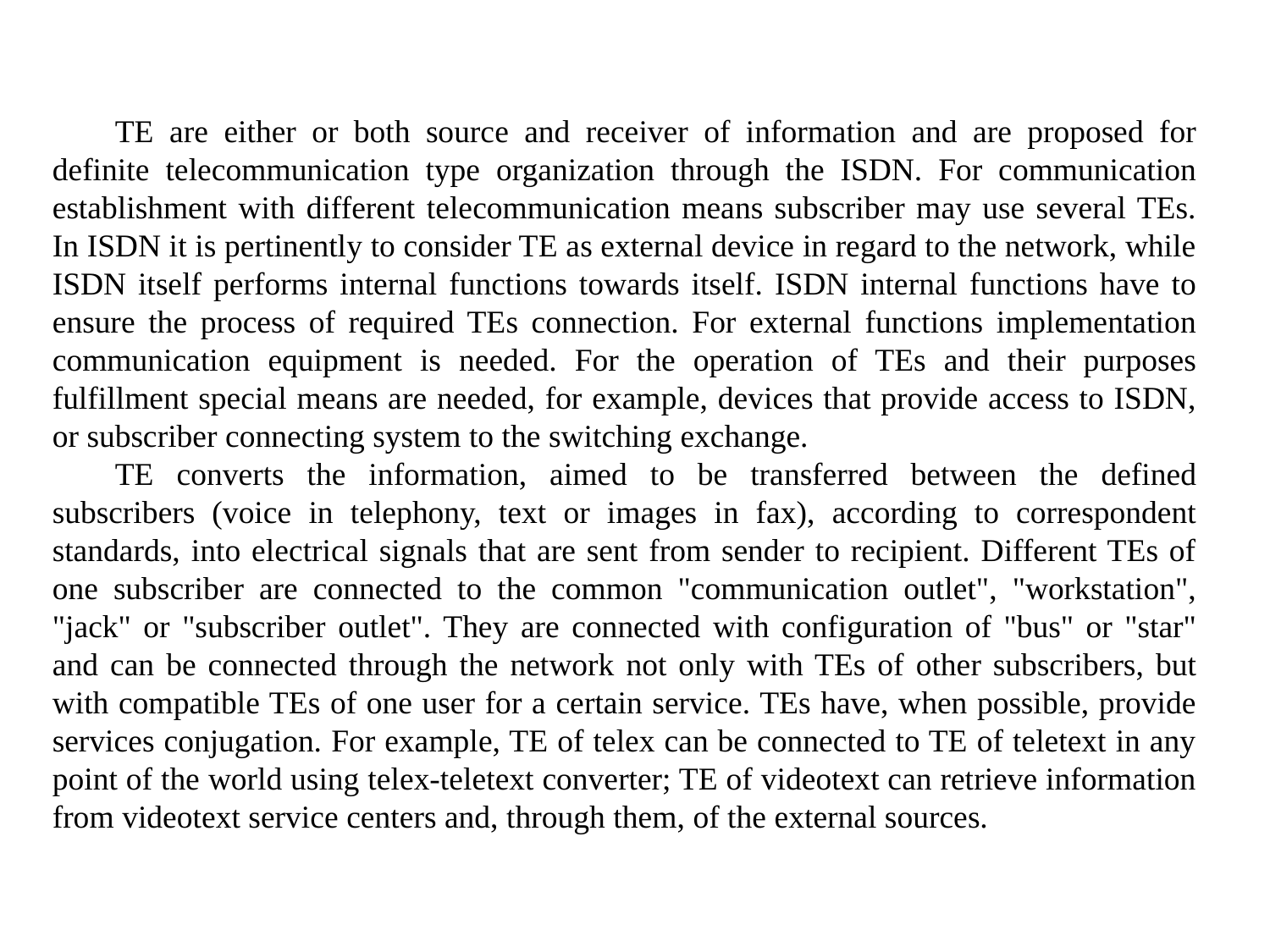

TE are either or both source and receiver of information and are proposed for definite telecommunication type organization through the ISDN. For communication establishment with different telecommunication means subscriber may use several TEs. In ISDN it is pertinently to consider TE as external device in regard to the network, while ISDN itself performs internal functions towards itself. ISDN internal functions have to ensure the process of required TEs connection. For external functions implementation communication equipment is needed. For the operation of TEs and their purposes fulfillment special means are needed, for example, devices that provide access to ISDN, or subscriber connecting system to the switching exchange.
TE converts the information, aimed to be transferred between the defined subscribers (voice in telephony, text or images in fax), according to correspondent standards, into electrical signals that are sent from sender to recipient. Different TEs of one subscriber are connected to the common "communication outlet", "workstation", "jack" or "subscriber outlet". They are connected with configuration of "bus" or "star" and can be connected through the network not only with TEs of other subscribers, but with compatible TEs of one user for a certain service. TEs have, when possible, provide services conjugation. For example, TE of telex can be connected to TE of teletext in any point of the world using telex-teletext converter; TE of videotext can retrieve information from videotext service centers and, through them, of the external sources.